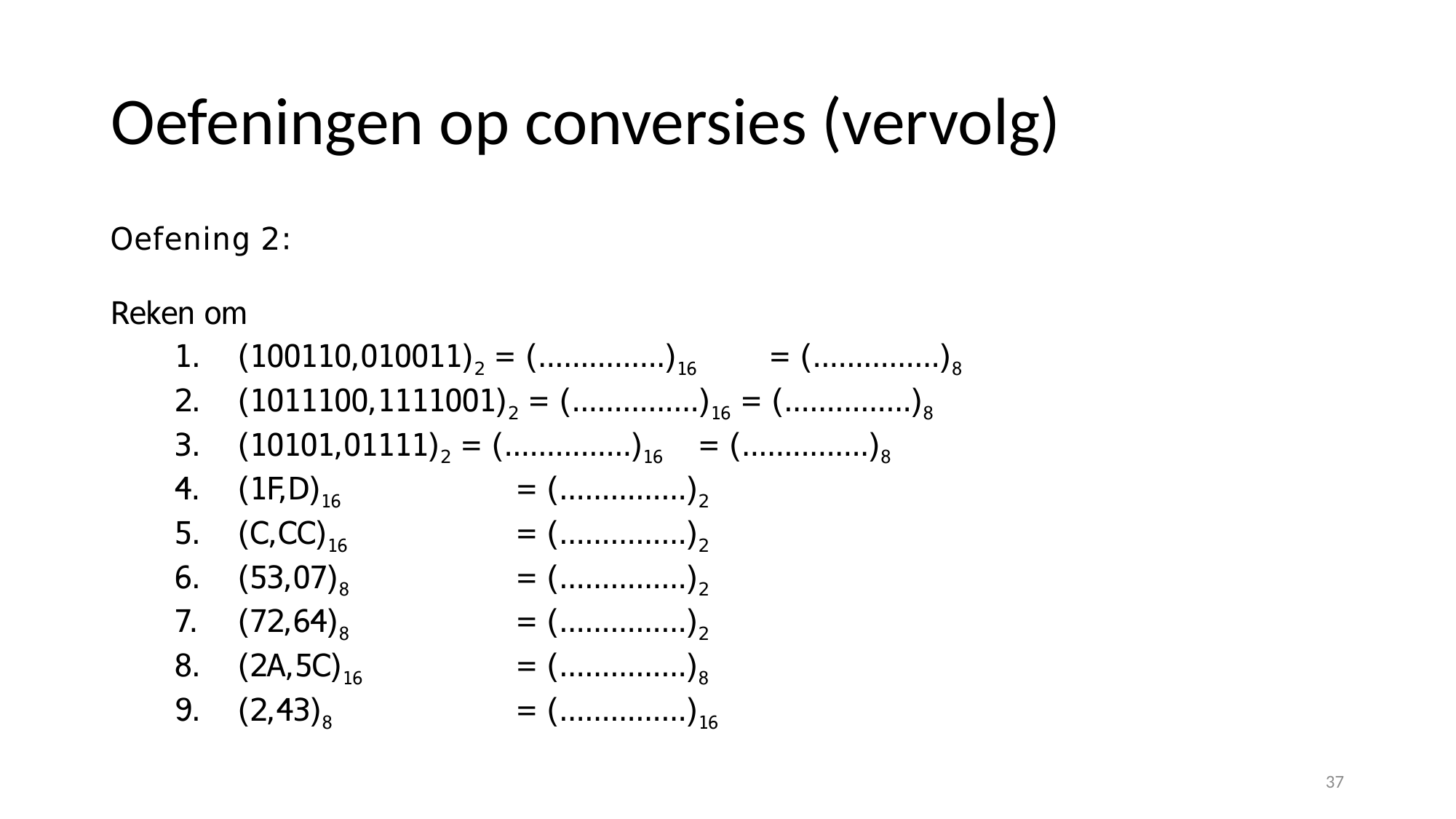

# Oefeningen op conversies (vervolg)
Oefening 2:

Reken om
(100110,010011)2 = (……………)16 	= (……………)8
(1011100,1111001)2 = (……………)16 = (……………)8
(10101,01111)2 = (……………)16 	= (……………)8
(1F,D)16 	= (……………)2
(C,CC)16 	= (……………)2
(53,07)8 	= (……………)2
(72,64)8 	= (……………)2
(2A,5C)16 	= (……………)8
(2,43)8 	= (……………)16

37